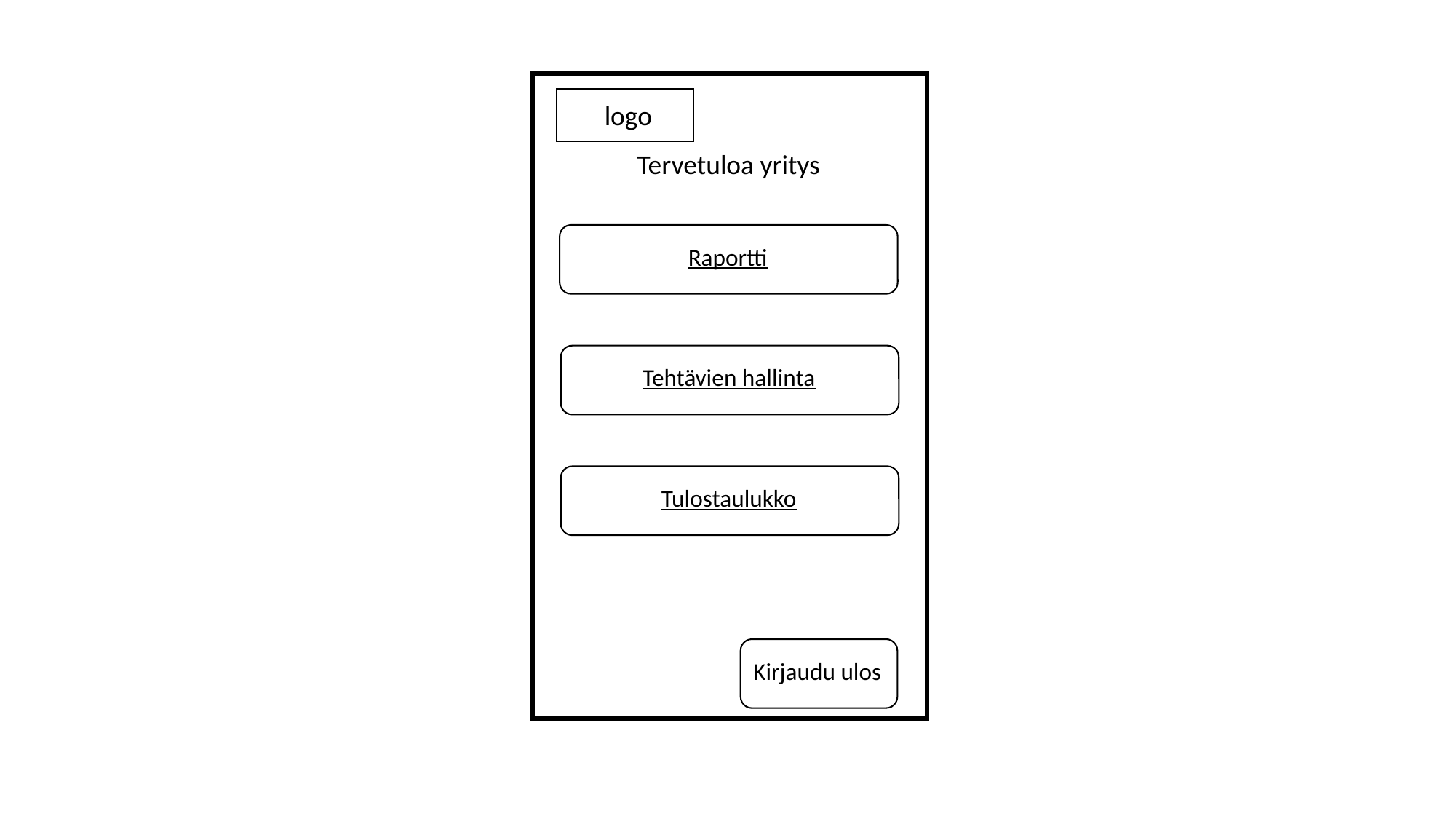

logo
Tervetuloa yritys

Raportti

Tehtävien hallinta

Tulostaulukko

Kirjaudu ulos